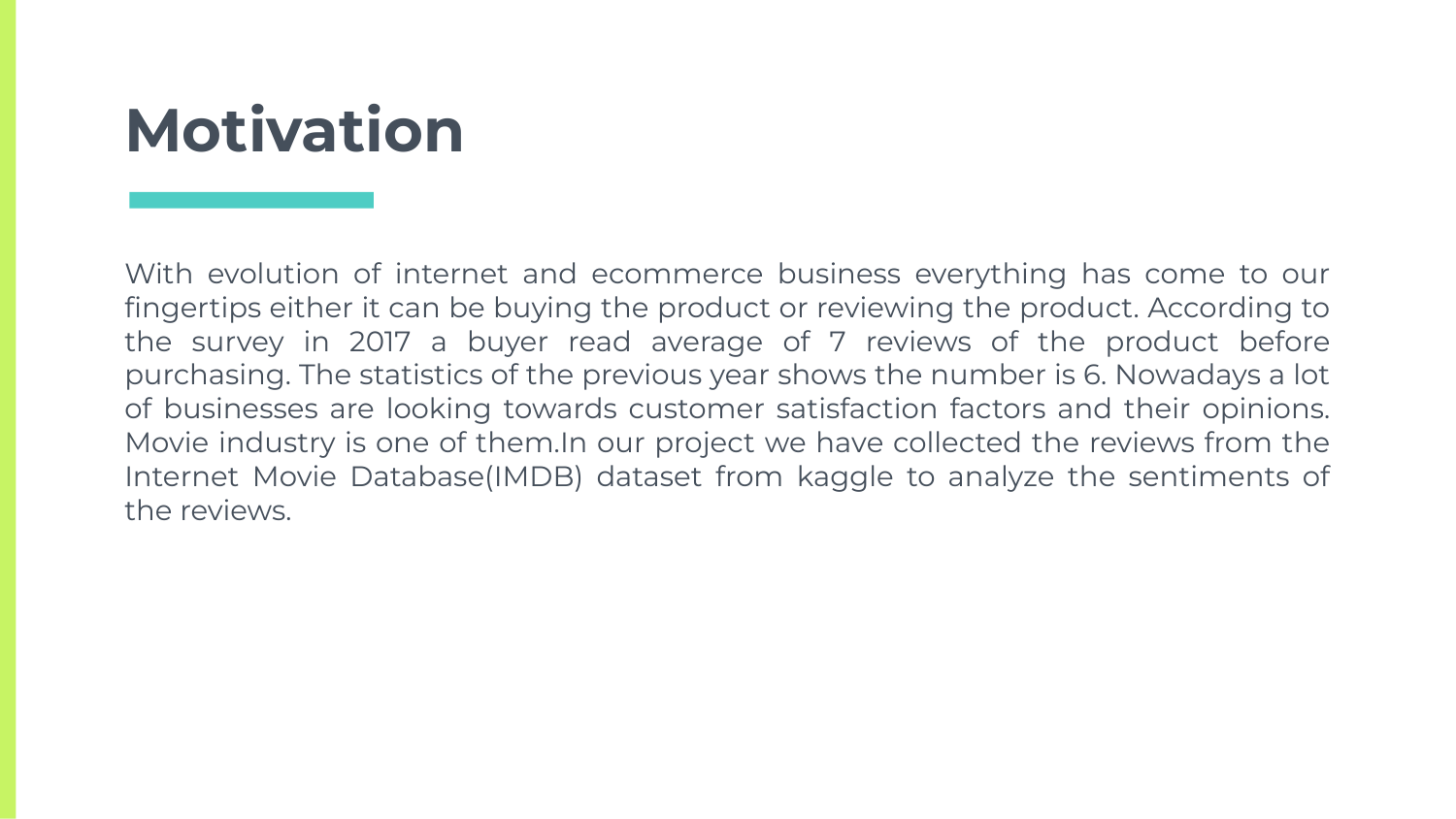

# Motivation
With evolution of internet and ecommerce business everything has come to our fingertips either it can be buying the product or reviewing the product. According to the survey in 2017 a buyer read average of 7 reviews of the product before purchasing. The statistics of the previous year shows the number is 6. Nowadays a lot of businesses are looking towards customer satisfaction factors and their opinions. Movie industry is one of them.In our project we have collected the reviews from the Internet Movie Database(IMDB) dataset from kaggle to analyze the sentiments of the reviews.

7